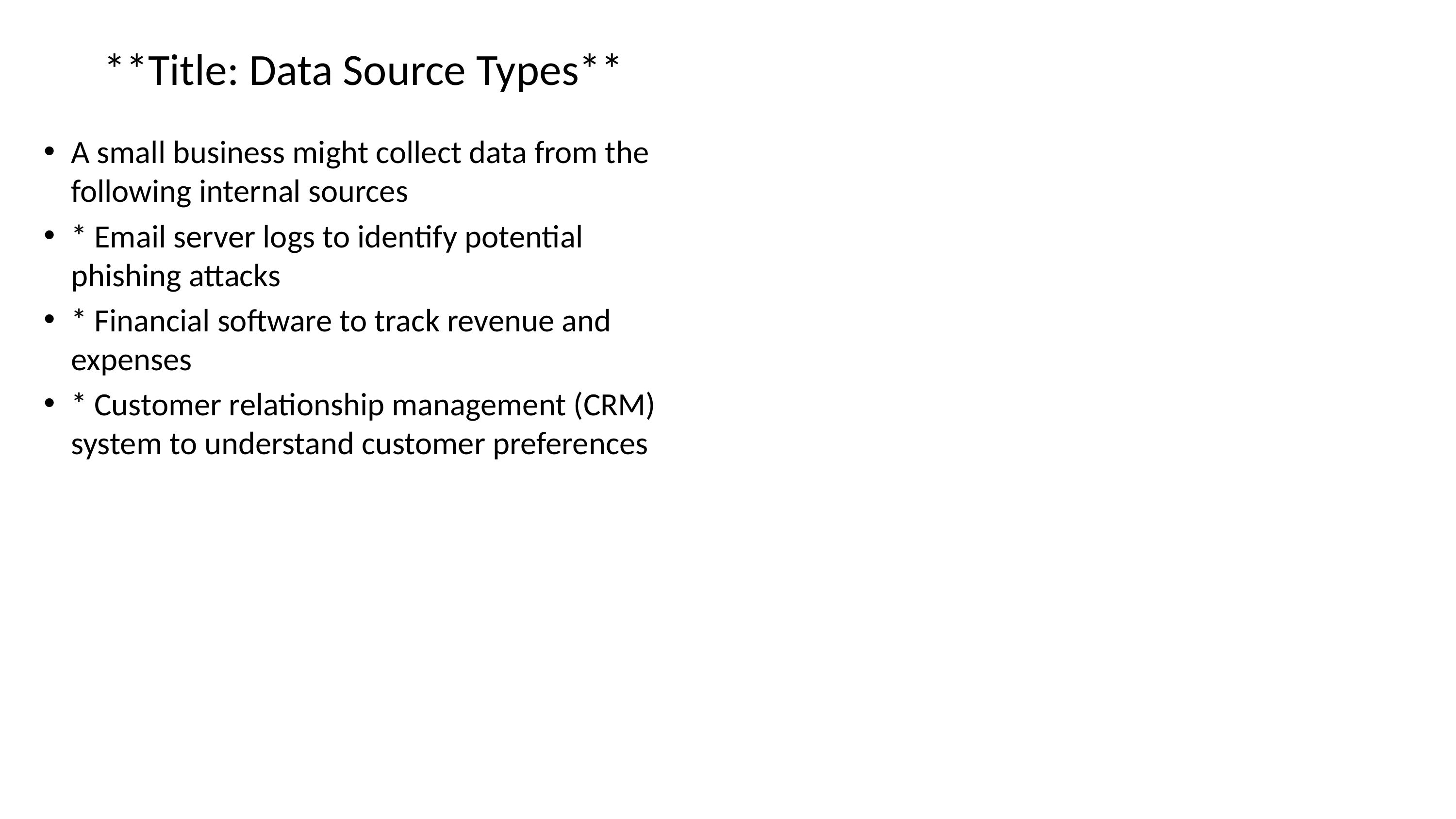

# **Title: Data Source Types**
A small business might collect data from the following internal sources
* Email server logs to identify potential phishing attacks
* Financial software to track revenue and expenses
* Customer relationship management (CRM) system to understand customer preferences